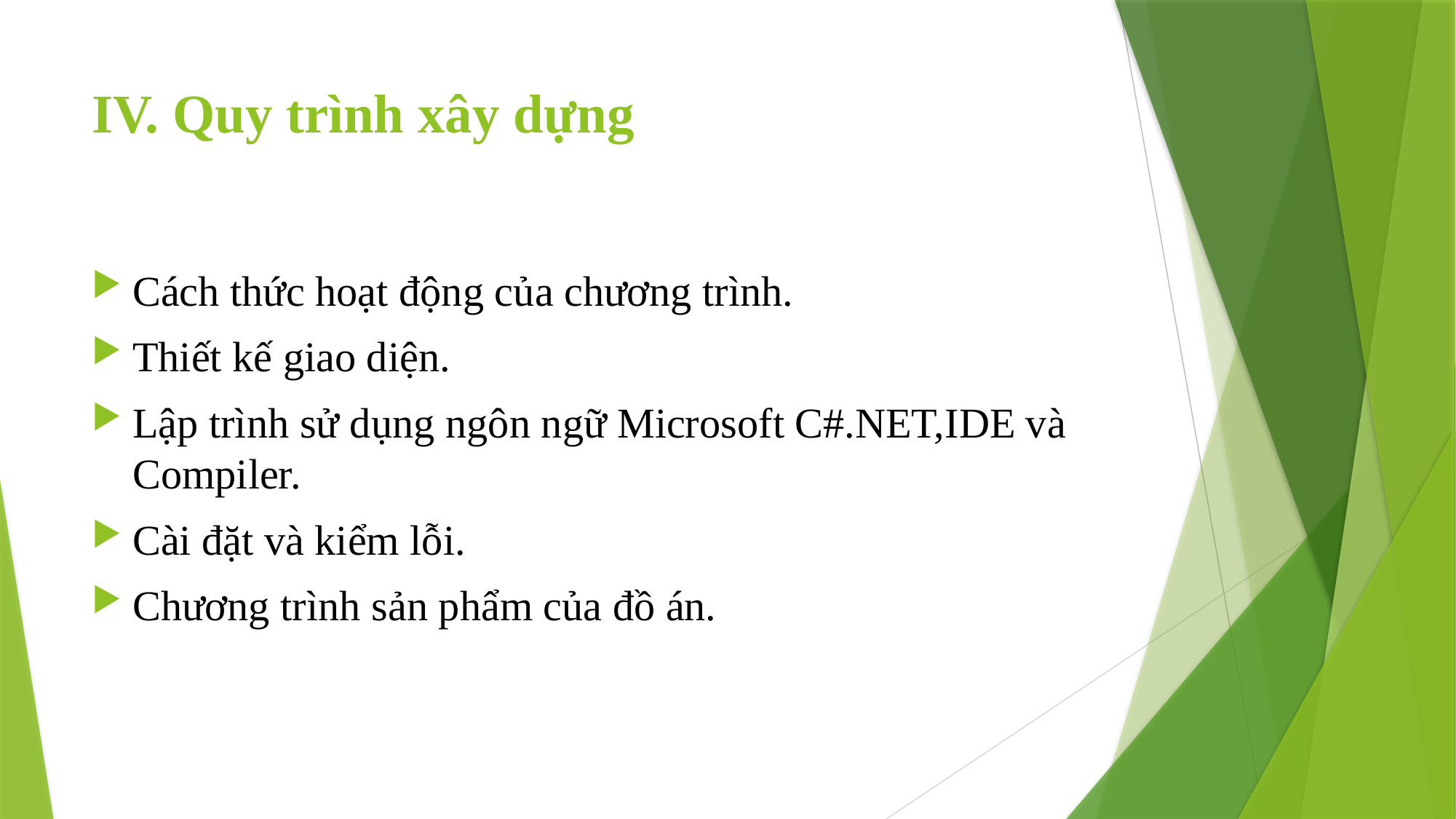

# IV. Quy trình xây dựng
Cách thức hoạt động của chương trình.
Thiết kế giao diện.
Lập trình sử dụng ngôn ngữ Microsoft C#.NET,IDE và Compiler.
Cài đặt và kiểm lỗi.
Chương trình sản phẩm của đồ án.